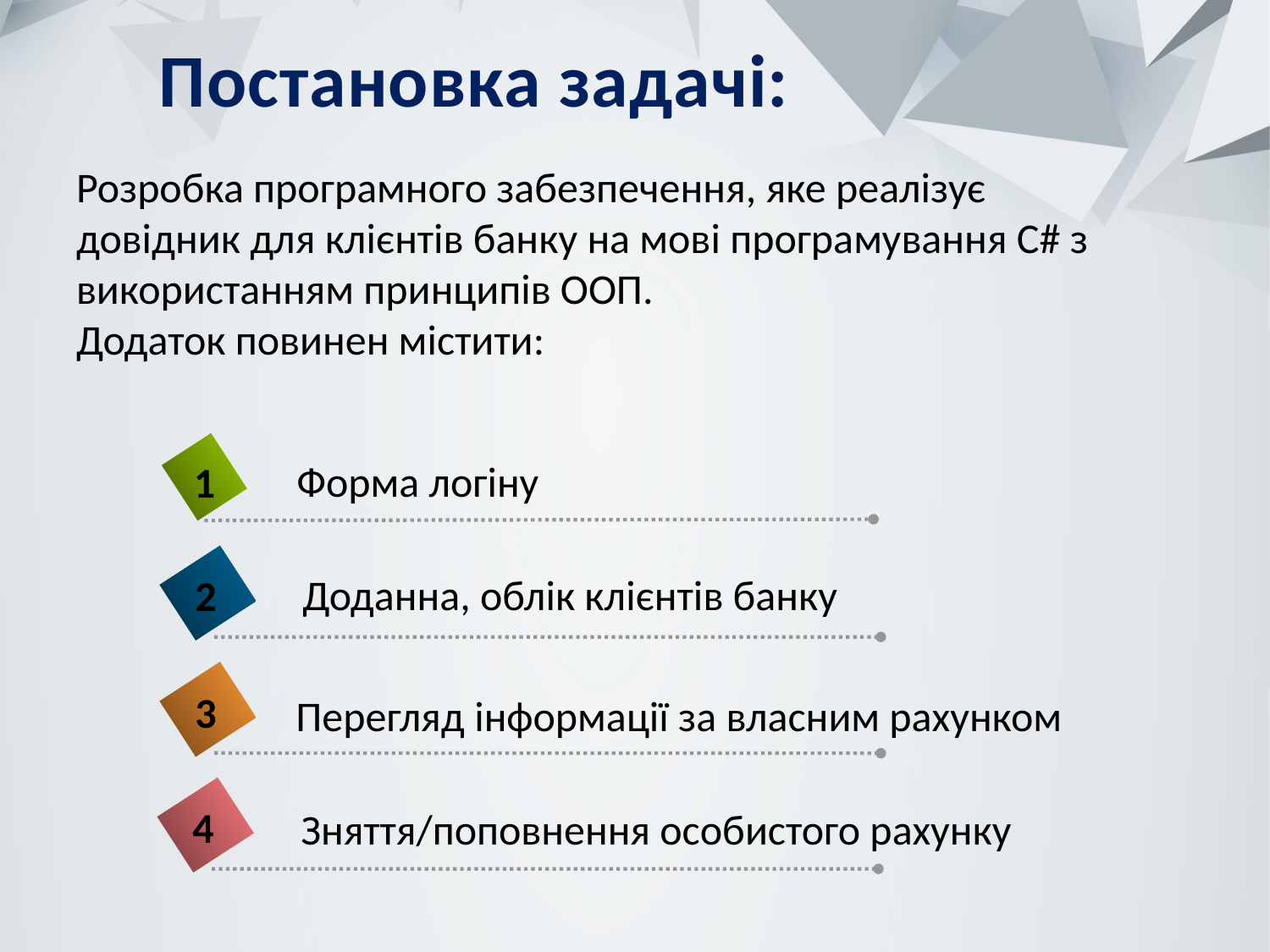

# Постановка задачі:
Розробка програмного забезпечення, яке реалізує довідник для клієнтів банку на мові програмування С# з використанням принципів OOП.
Додаток повинен містити:

1

Форма логіну

Доданна, облік клієнтів банку
2

3
Перегляд інформації за власним рахунком

4
Зняття/поповнення особистого рахунку